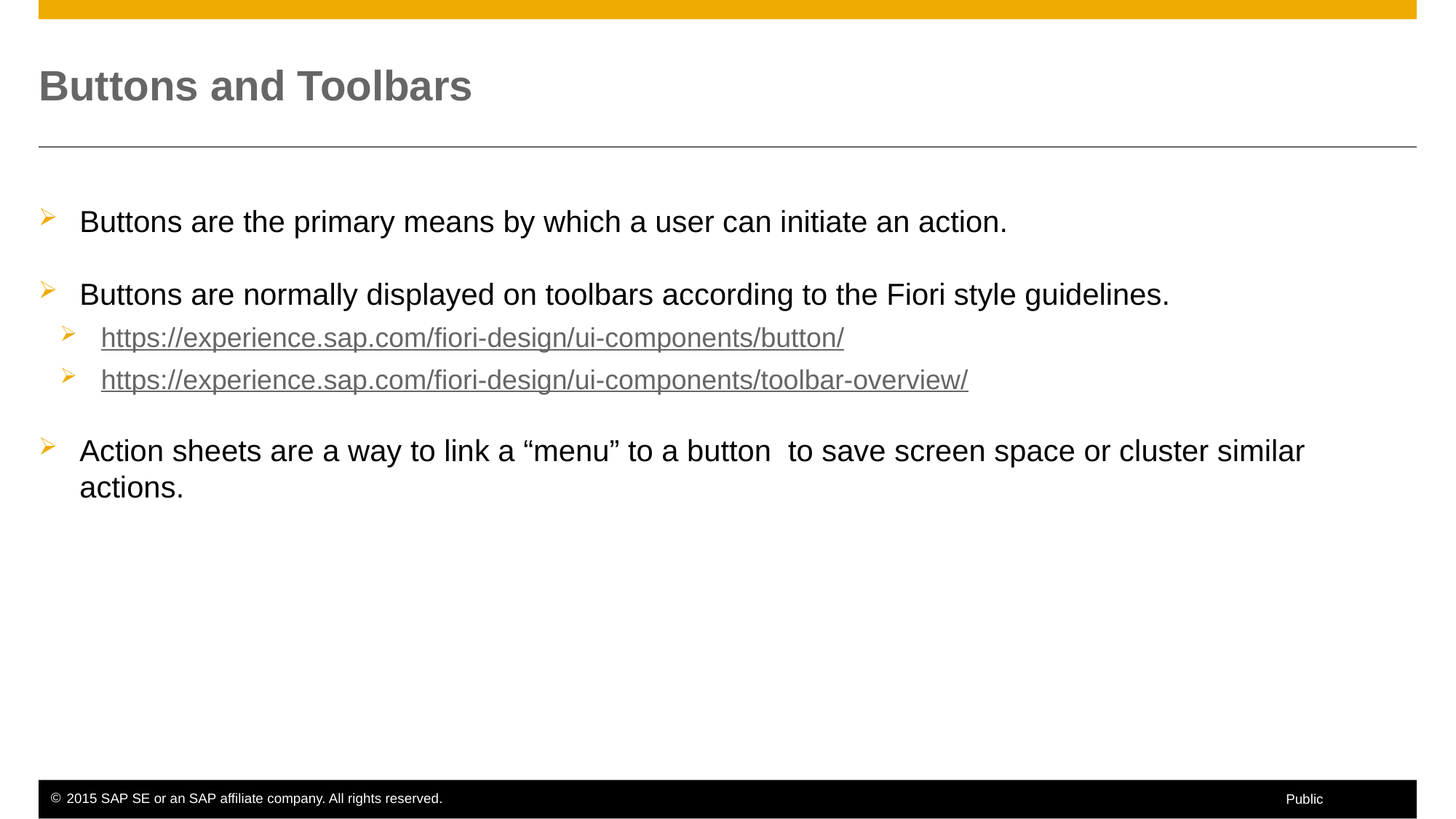

# Buttons and Toolbars
Buttons are the primary means by which a user can initiate an action.
Buttons are normally displayed on toolbars according to the Fiori style guidelines.
https://experience.sap.com/fiori-design/ui-components/button/
https://experience.sap.com/fiori-design/ui-components/toolbar-overview/
Action sheets are a way to link a “menu” to a button  to save screen space or cluster similar actions.